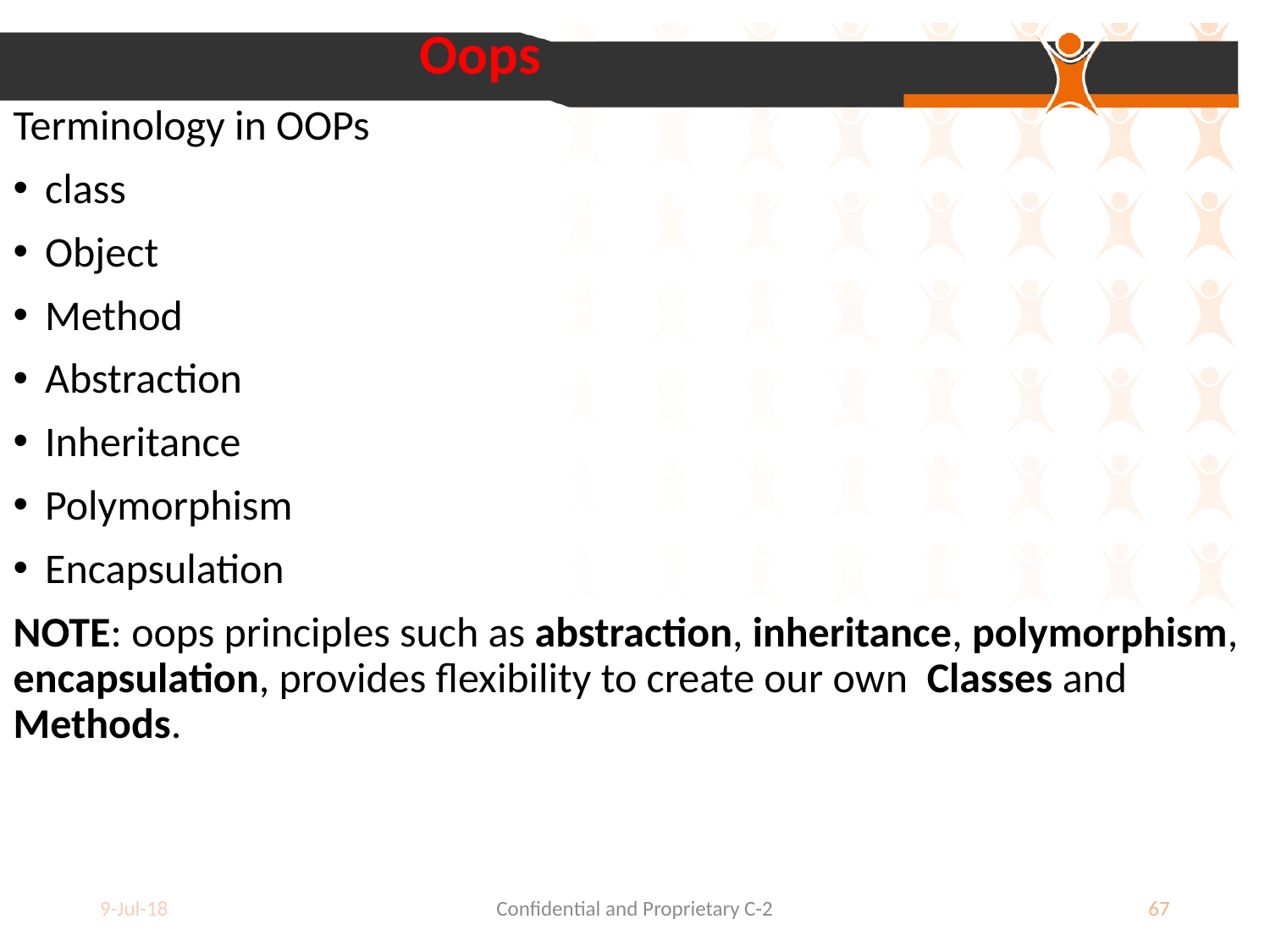

Oops
Terminology in OOPs
class
Object
Method
Abstraction
Inheritance
Polymorphism
Encapsulation
NOTE: oops principles such as abstraction, inheritance, polymorphism, encapsulation, provides flexibility to create our own  Classes and Methods.

9-Jul-18
Confidential and Proprietary C-2
67